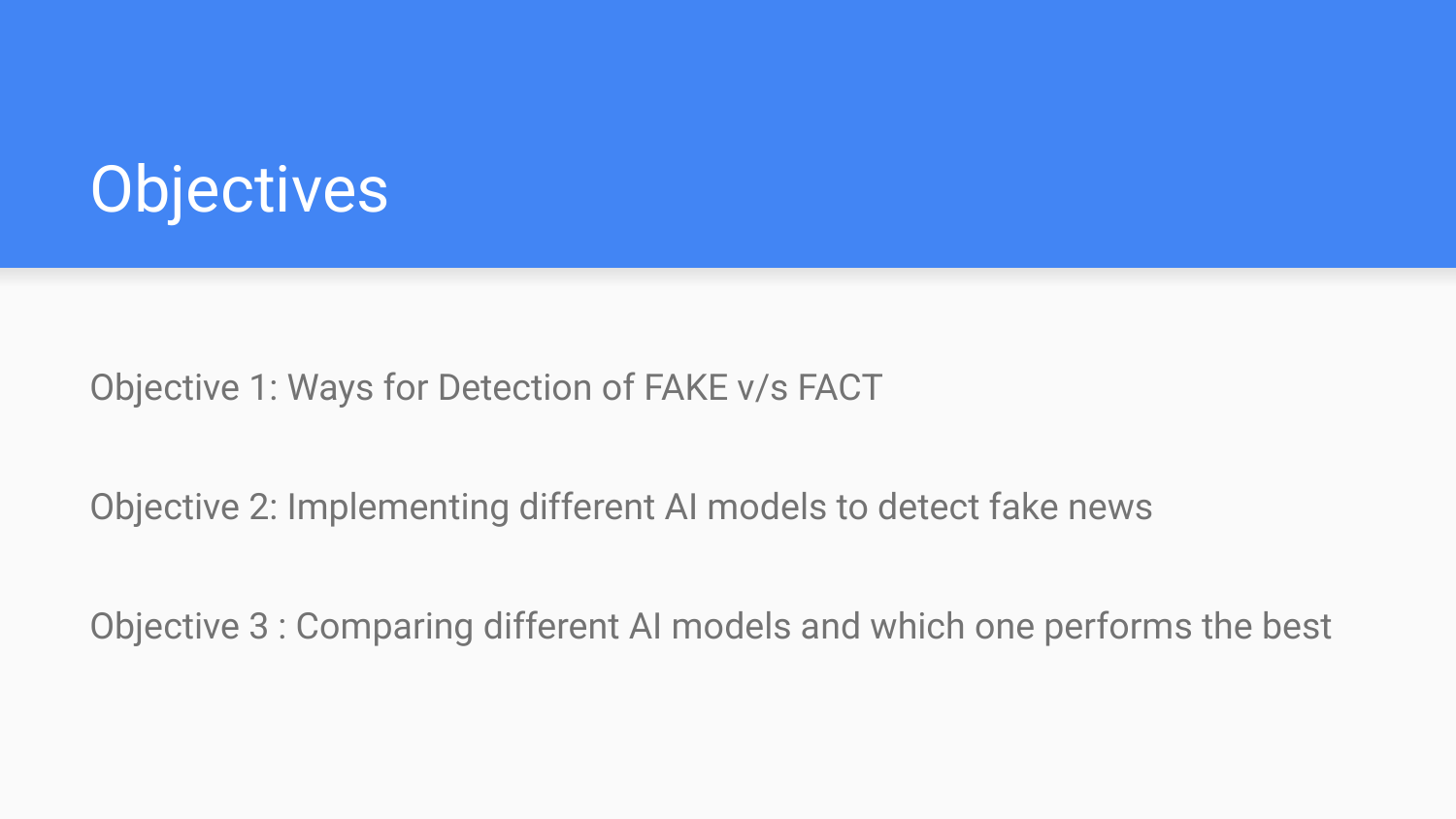

# Objectives
Objective 1: Ways for Detection of FAKE v/s FACT
Objective 2: Implementing different AI models to detect fake news
Objective 3 : Comparing different AI models and which one performs the best